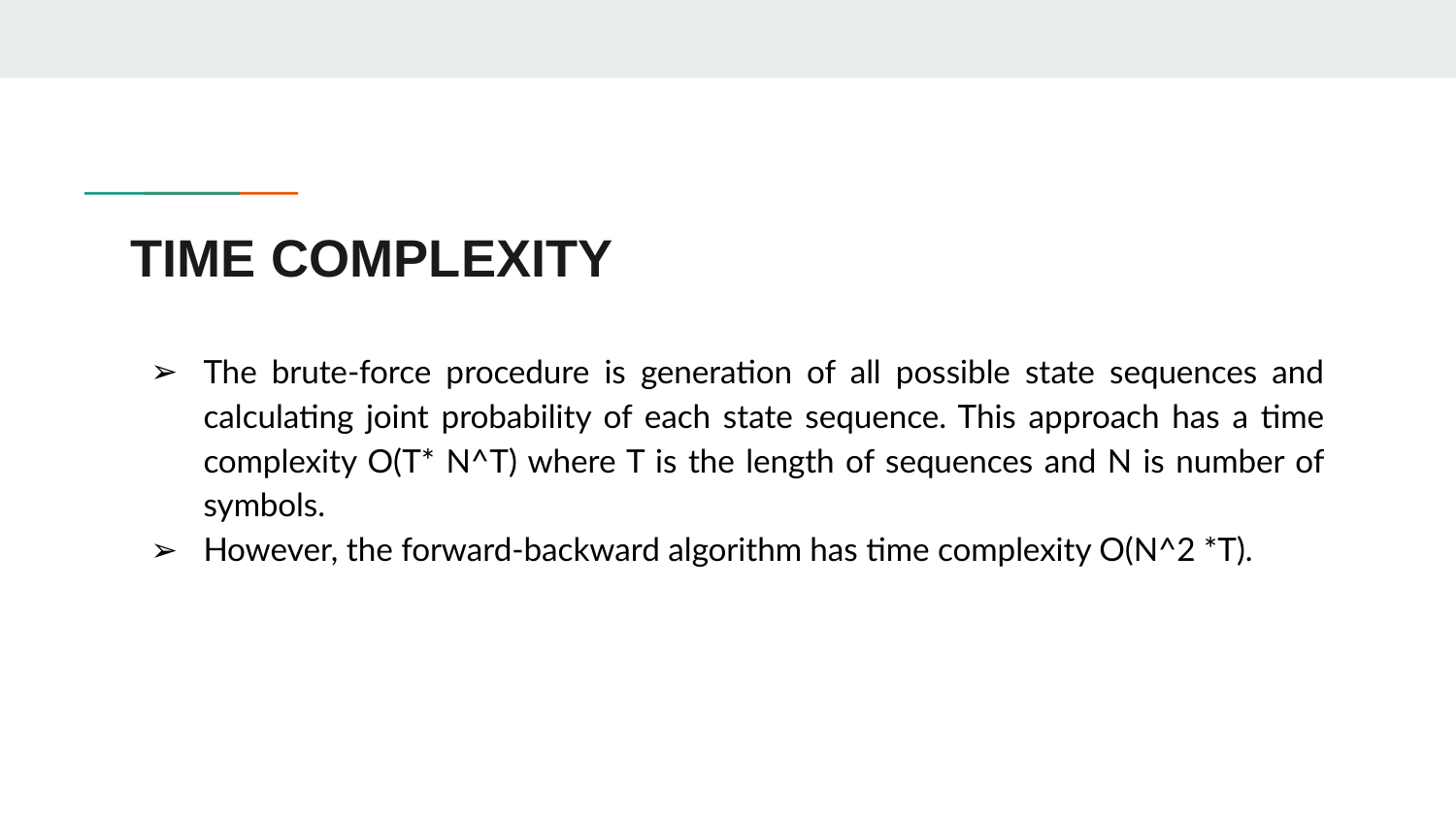

# TIME COMPLEXITY
The brute-force procedure is generation of all possible state sequences and calculating joint probability of each state sequence. This approach has a time complexity O(T* N^T) where T is the length of sequences and N is number of symbols.
However, the forward-backward algorithm has time complexity O(N^2 *T).